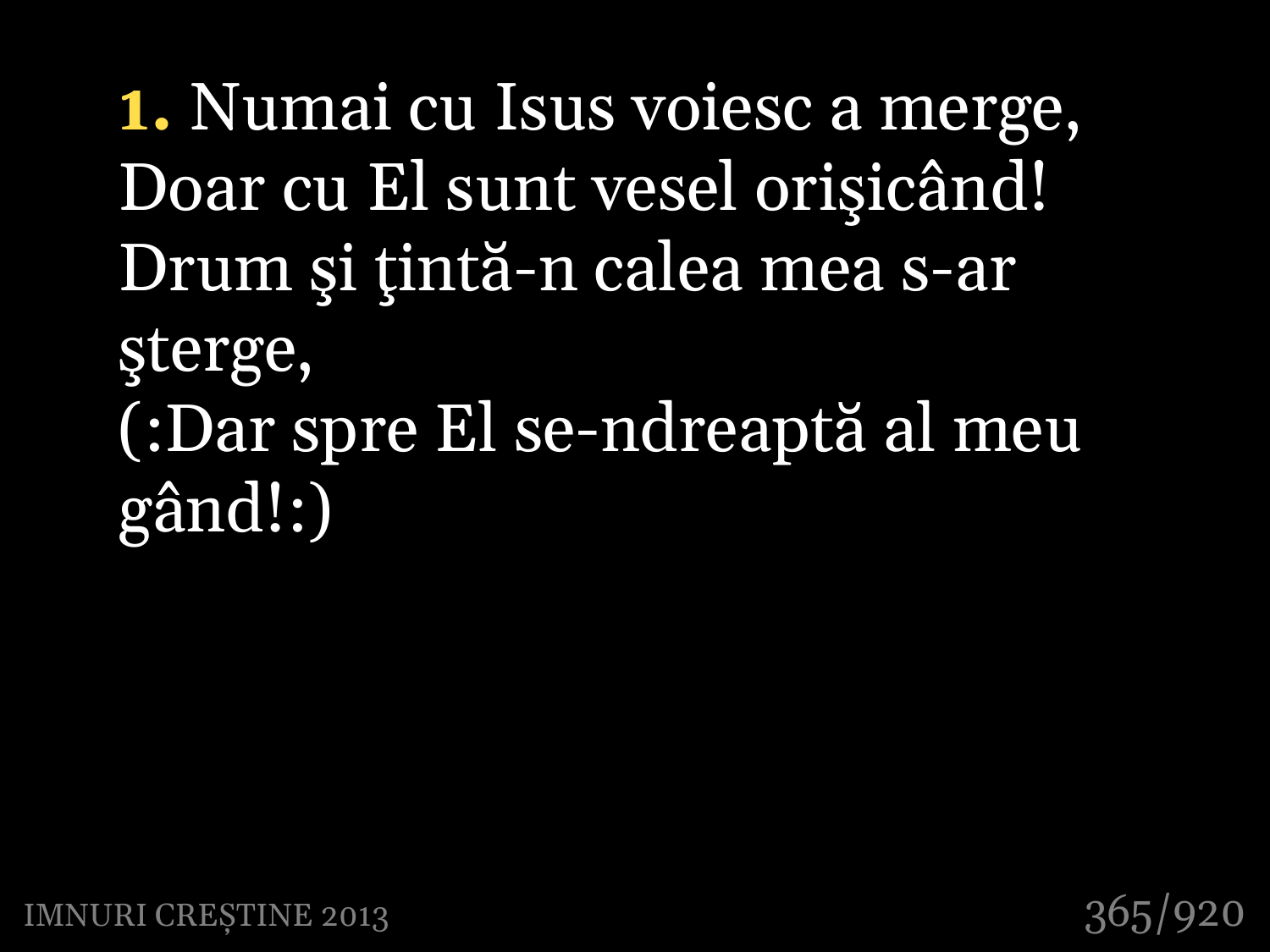

1. Numai cu Isus voiesc a merge,
Doar cu El sunt vesel orişicând!
Drum şi ţintă-n calea mea s-ar 	şterge,
(:Dar spre El se-ndreaptă al meu 	gând!:)
365/920
IMNURI CREȘTINE 2013